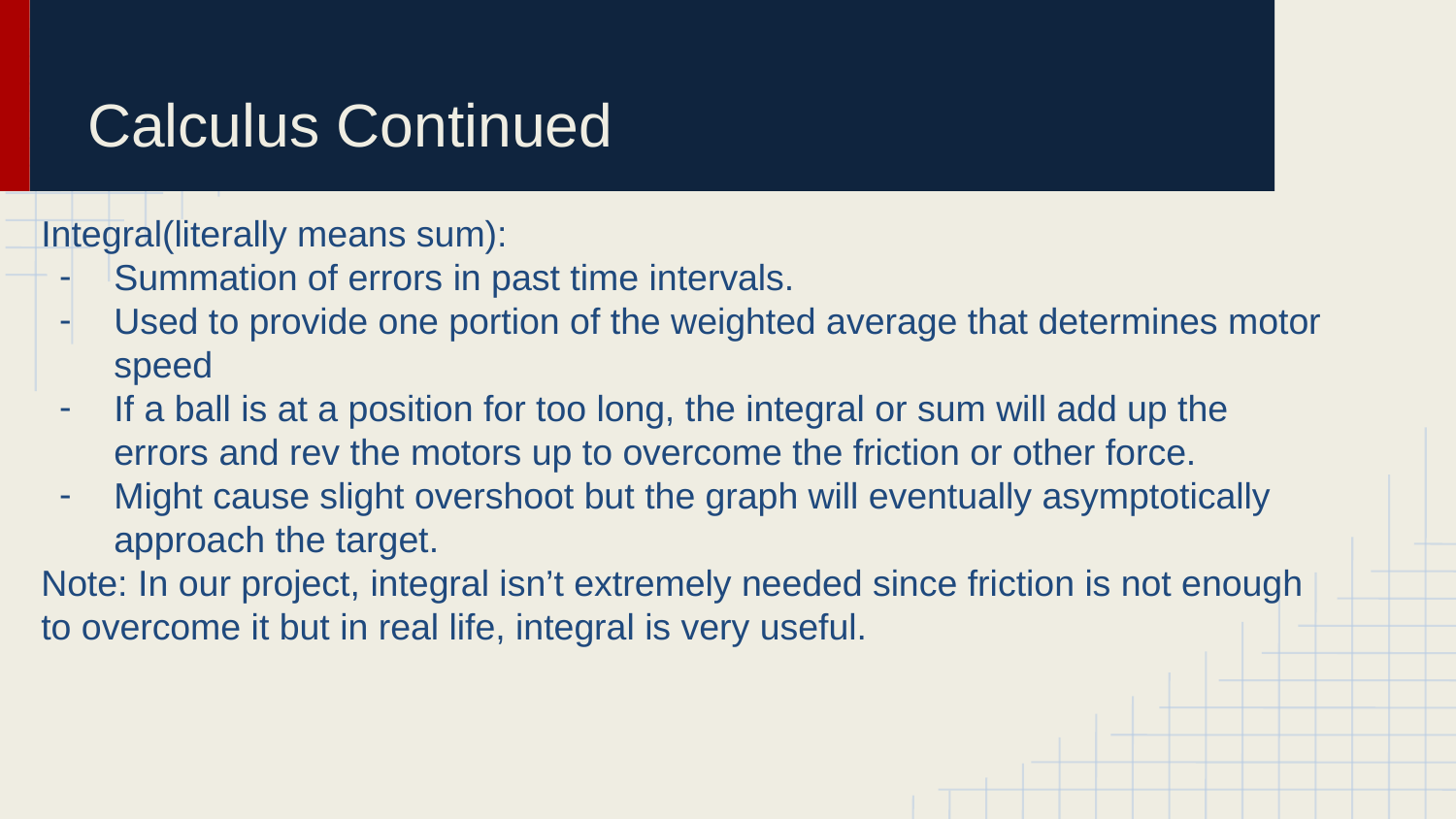

# Calculus Continued
Integral(literally means sum):
Summation of errors in past time intervals.
Used to provide one portion of the weighted average that determines motor speed
If a ball is at a position for too long, the integral or sum will add up the errors and rev the motors up to overcome the friction or other force.
Might cause slight overshoot but the graph will eventually asymptotically approach the target.
Note: In our project, integral isn’t extremely needed since friction is not enough to overcome it but in real life, integral is very useful.